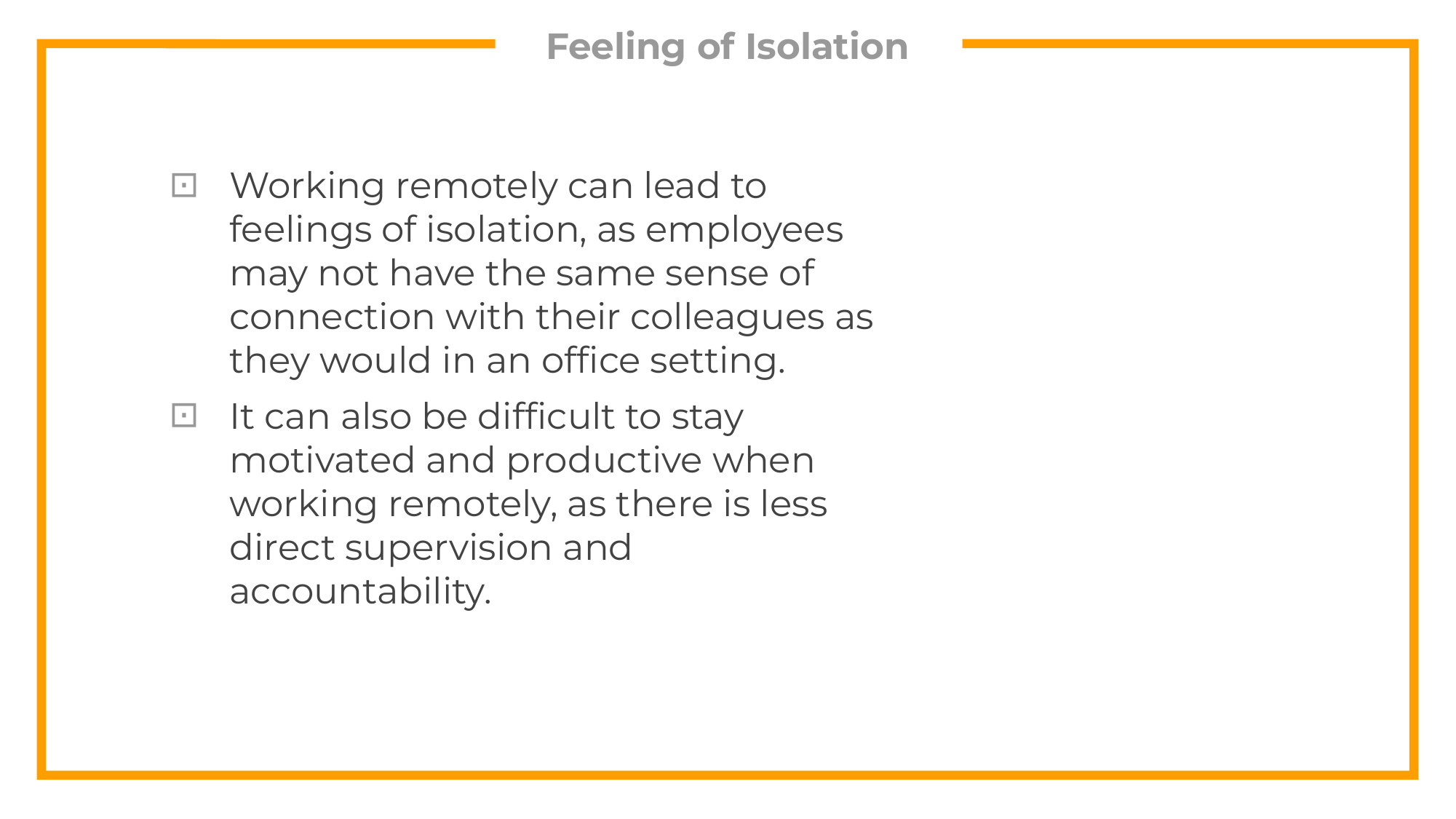

# Feeling of Isolation
Working remotely can lead to feelings of isolation, as employees may not have the same sense of connection with their colleagues as they would in an office setting.
It can also be difficult to stay motivated and productive when working remotely, as there is less direct supervision and accountability.